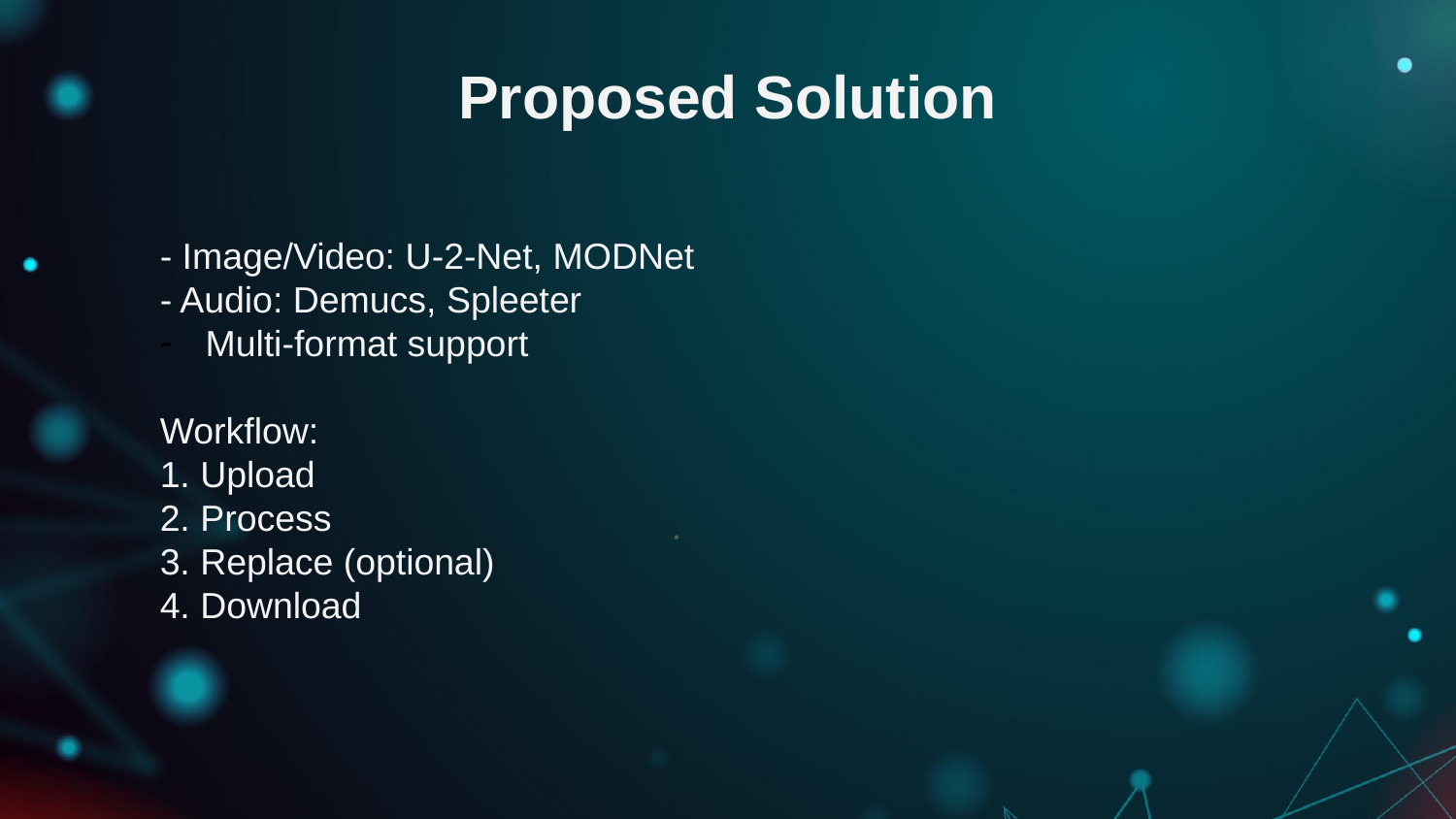

# Proposed Solution
- Image/Video: U-2-Net, MODNet
- Audio: Demucs, Spleeter
Multi-format support

Workflow:
1. Upload
2. Process
3. Replace (optional)
4. Download